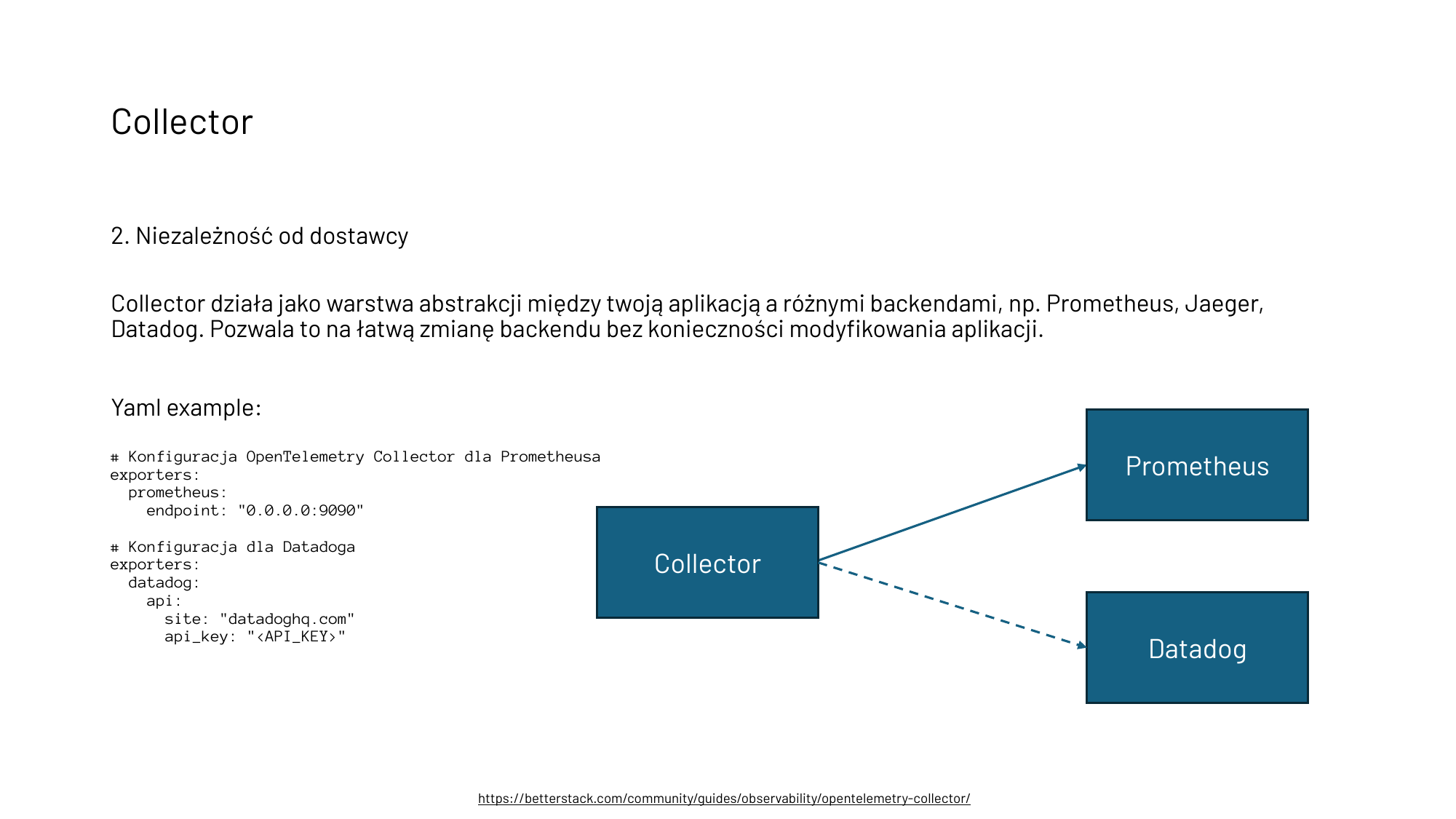

# Collector
2. Niezależność od dostawcy
Collector działa jako warstwa abstrakcji między twoją aplikacją a różnymi backendami, np. Prometheus, Jaeger, Datadog. Pozwala to na łatwą zmianę backendu bez konieczności modyfikowania aplikacji.
Yaml example:
# Konfiguracja OpenTelemetry Collector dla Prometheusa
exporters:
  prometheus:
    endpoint: "0.0.0.0:9090"
# Konfiguracja dla Datadoga
exporters:
  datadog:
    api:
      site: "datadoghq.com"
      api_key: "<API_KEY>"

Prometheus
Collector
Datadog
https://betterstack.com/community/guides/observability/opentelemetry-collector/